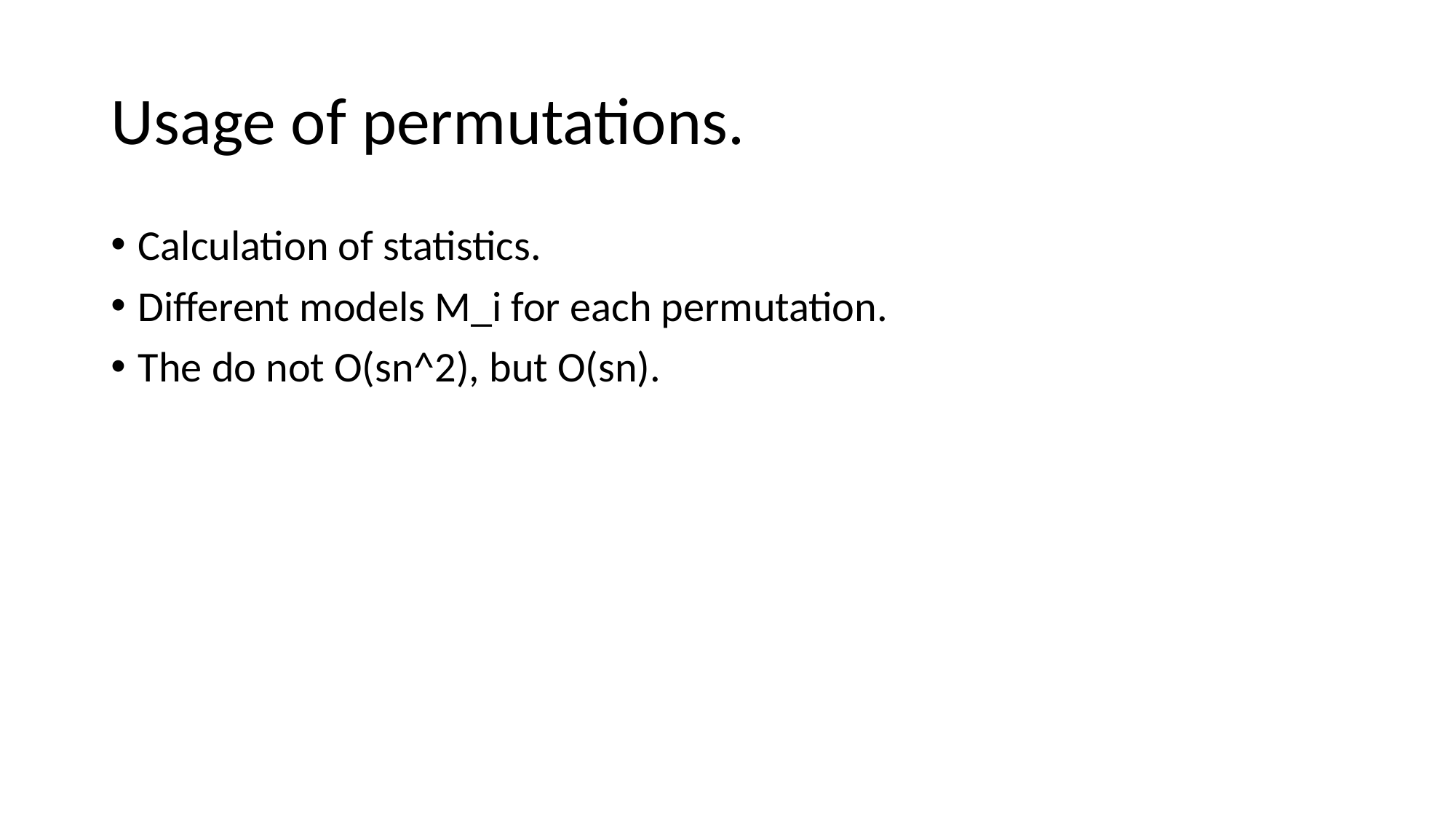

# Usage of permutations.
Calculation of statistics.
Different models M_i for each permutation.
The do not O(sn^2), but O(sn).